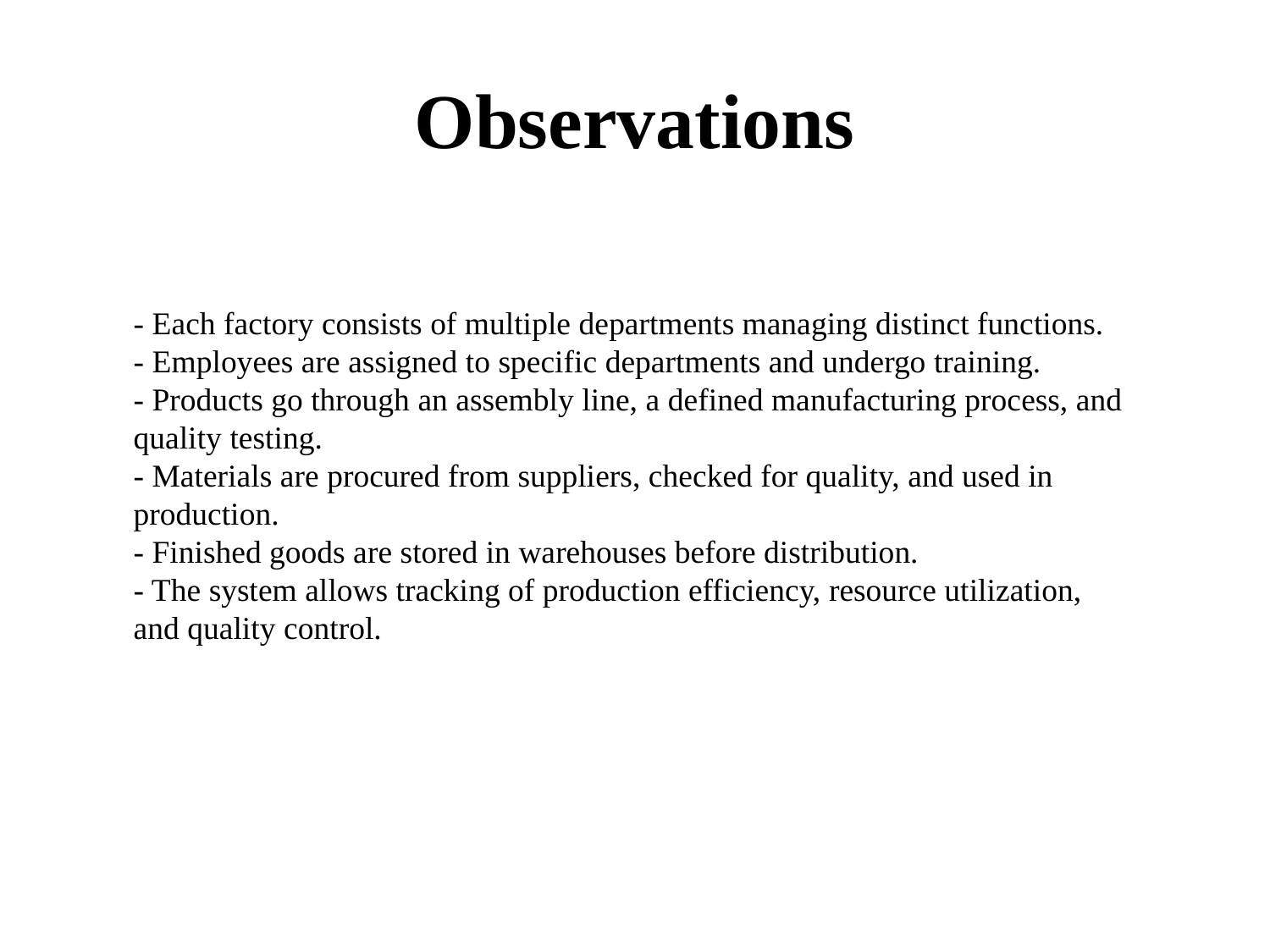

# Observations
- Each factory consists of multiple departments managing distinct functions.
- Employees are assigned to specific departments and undergo training.
- Products go through an assembly line, a defined manufacturing process, and quality testing.
- Materials are procured from suppliers, checked for quality, and used in production.
- Finished goods are stored in warehouses before distribution.
- The system allows tracking of production efficiency, resource utilization, and quality control.